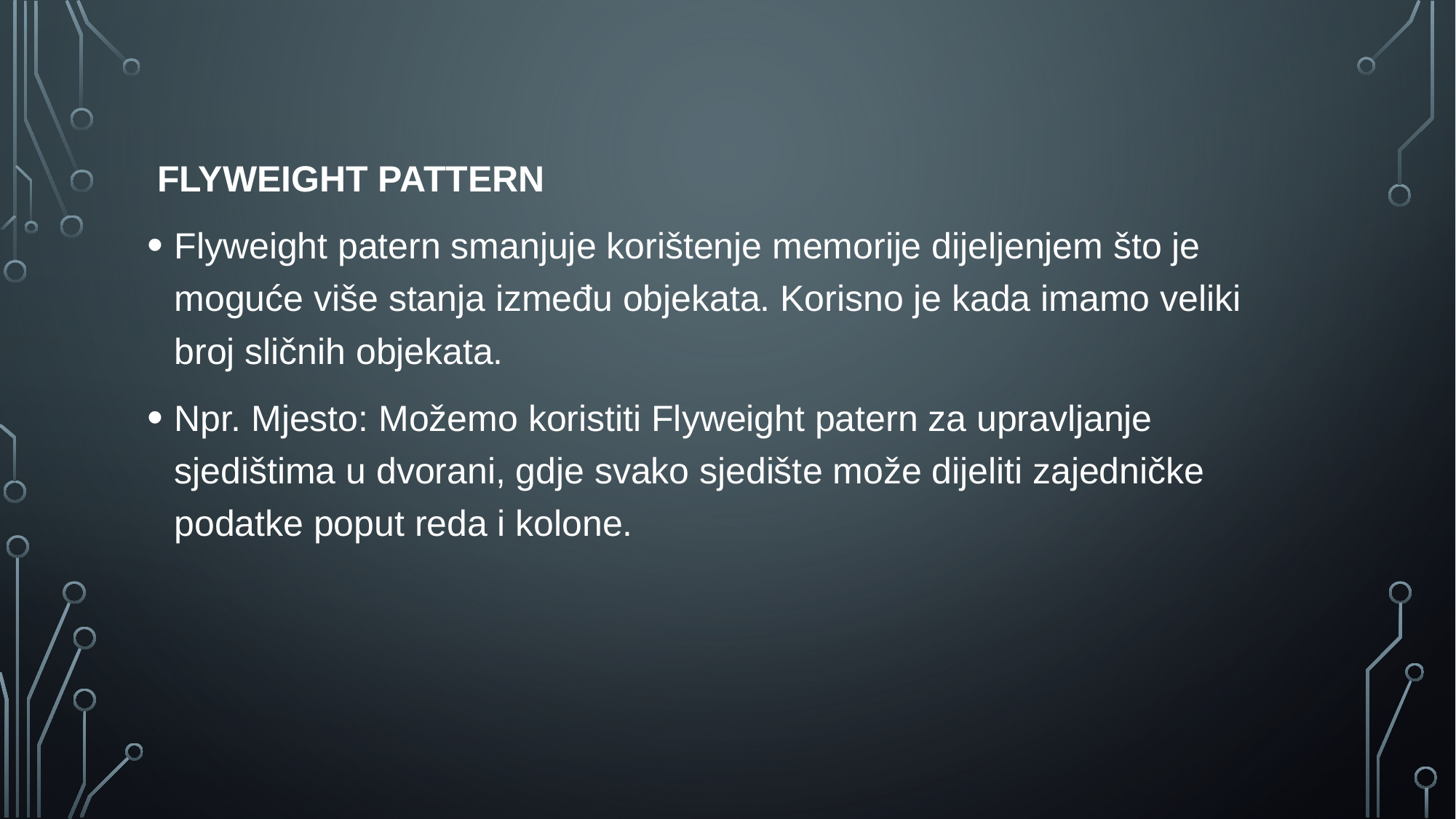

FLYWEIGHT PATTERN
Flyweight patern smanjuje korištenje memorije dijeljenjem što je moguće više stanja između objekata. Korisno je kada imamo veliki broj sličnih objekata.
Npr. Mjesto: Možemo koristiti Flyweight patern za upravljanje sjedištima u dvorani, gdje svako sjedište može dijeliti zajedničke podatke poput reda i kolone.